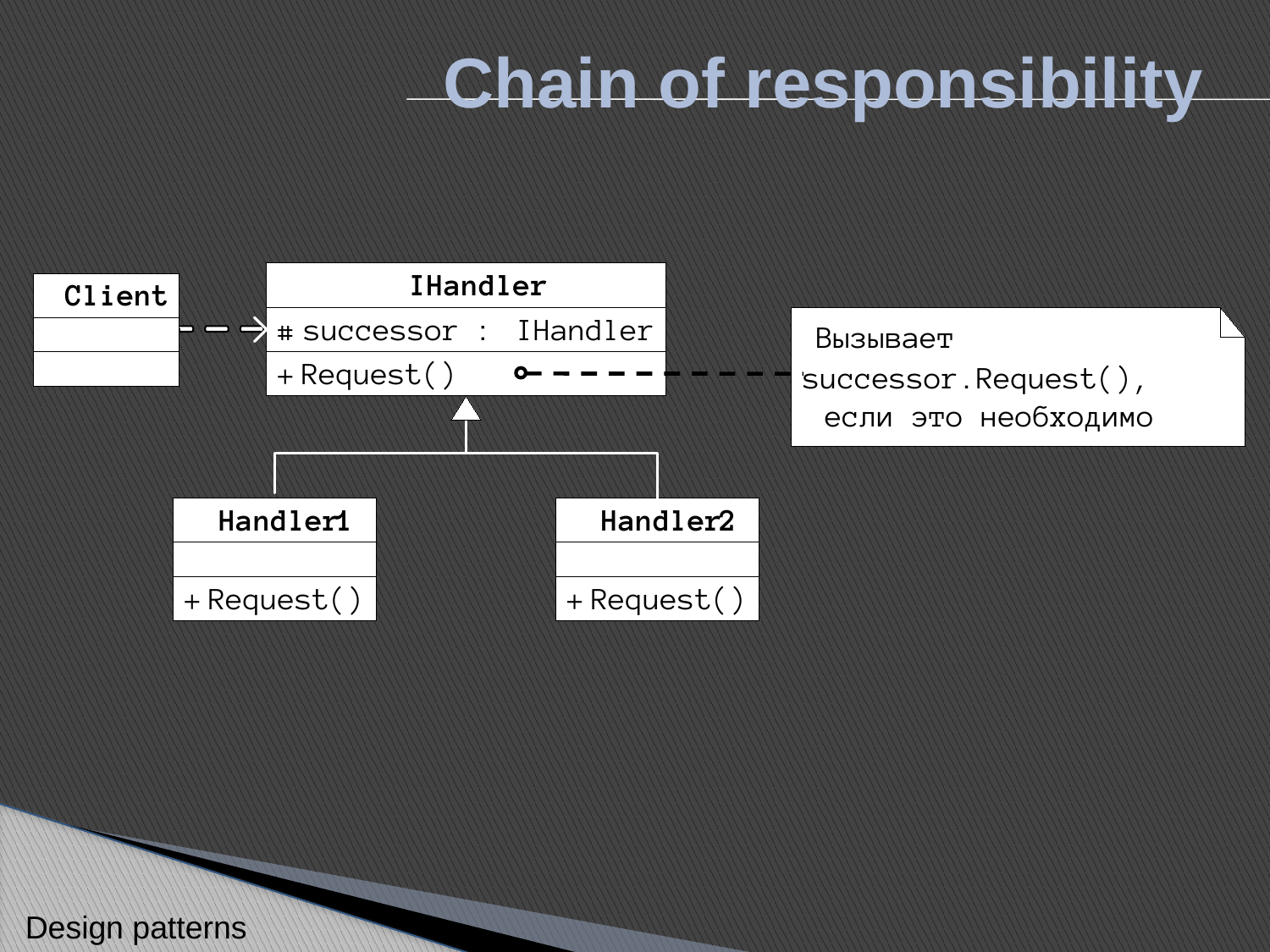

Chain of responsibility

IHandler

Client

#
successor
:
IHandler
Вызывает

+
Request
()
successor.Request(),
если это необходимо

Handler
1
Handler
2

+
Request
()
+
Request
()

Design patterns